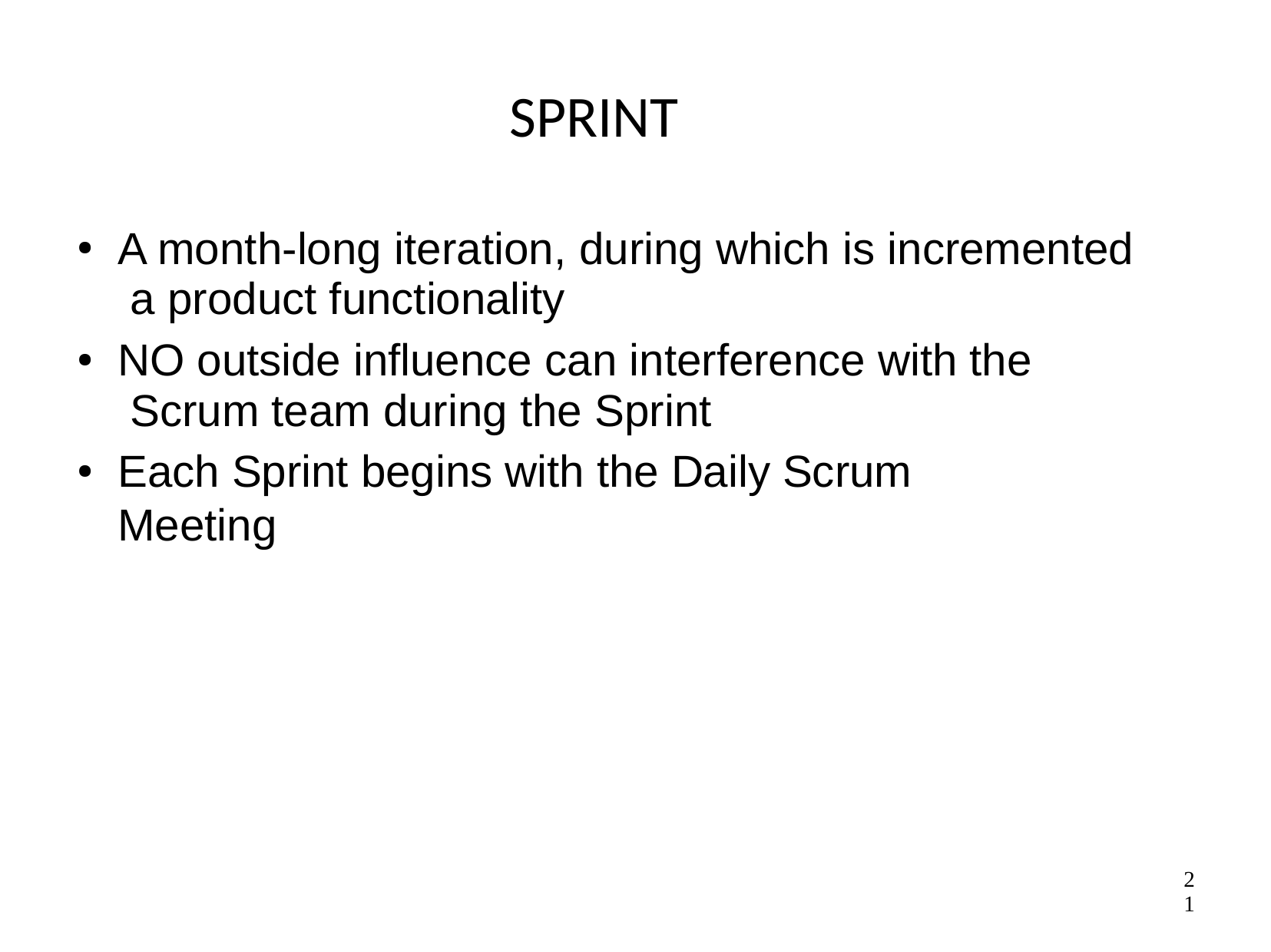

# SPRINT
A month-long iteration, during which is incremented  a product functionality
NO outside influence can interference with the  Scrum team during the Sprint
Each Sprint begins with the Daily Scrum Meeting
●
●
●
21